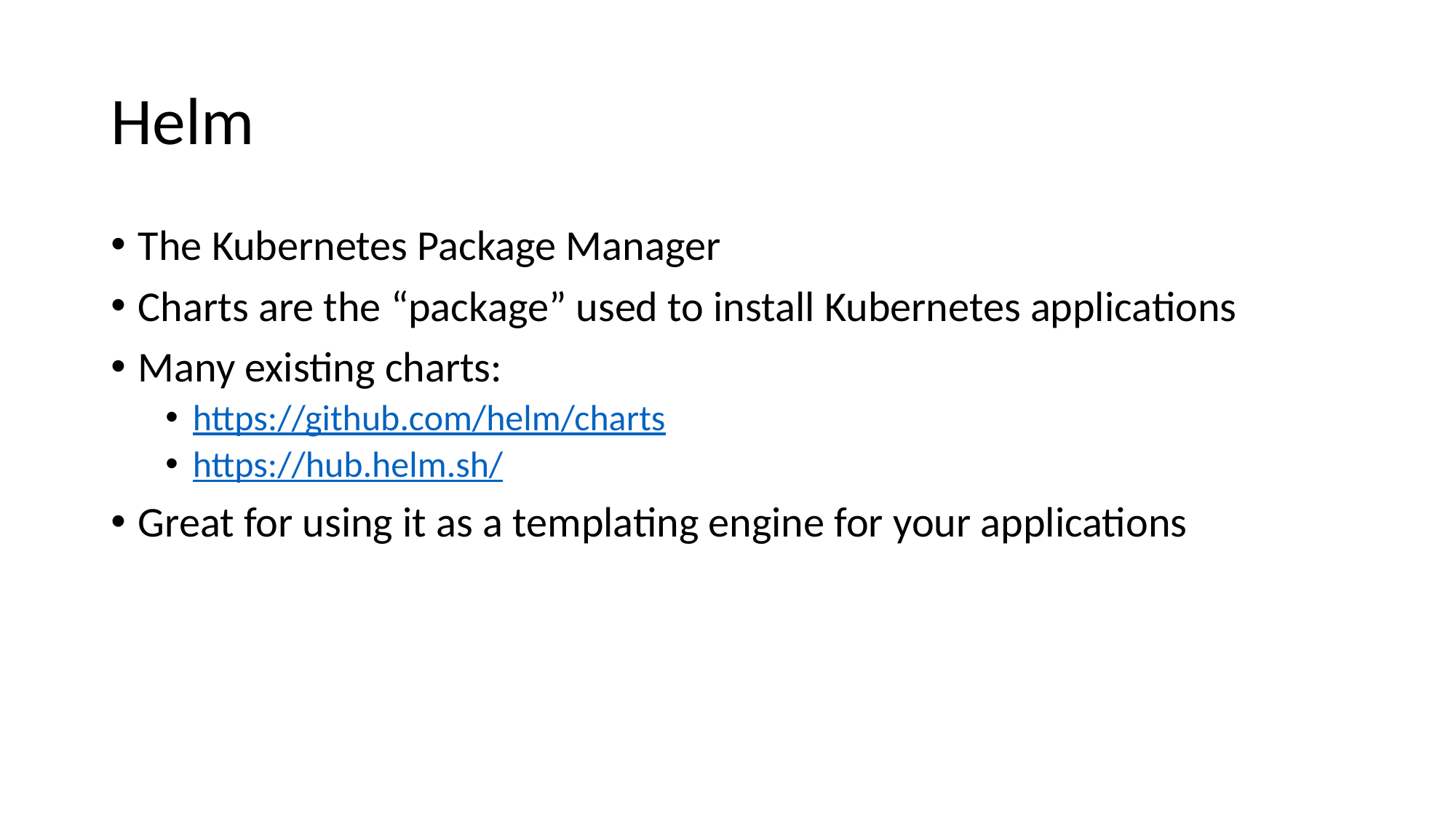

# Helm
The Kubernetes Package Manager
Charts are the “package” used to install Kubernetes applications
Many existing charts:
https://github.com/helm/charts
https://hub.helm.sh/
Great for using it as a templating engine for your applications